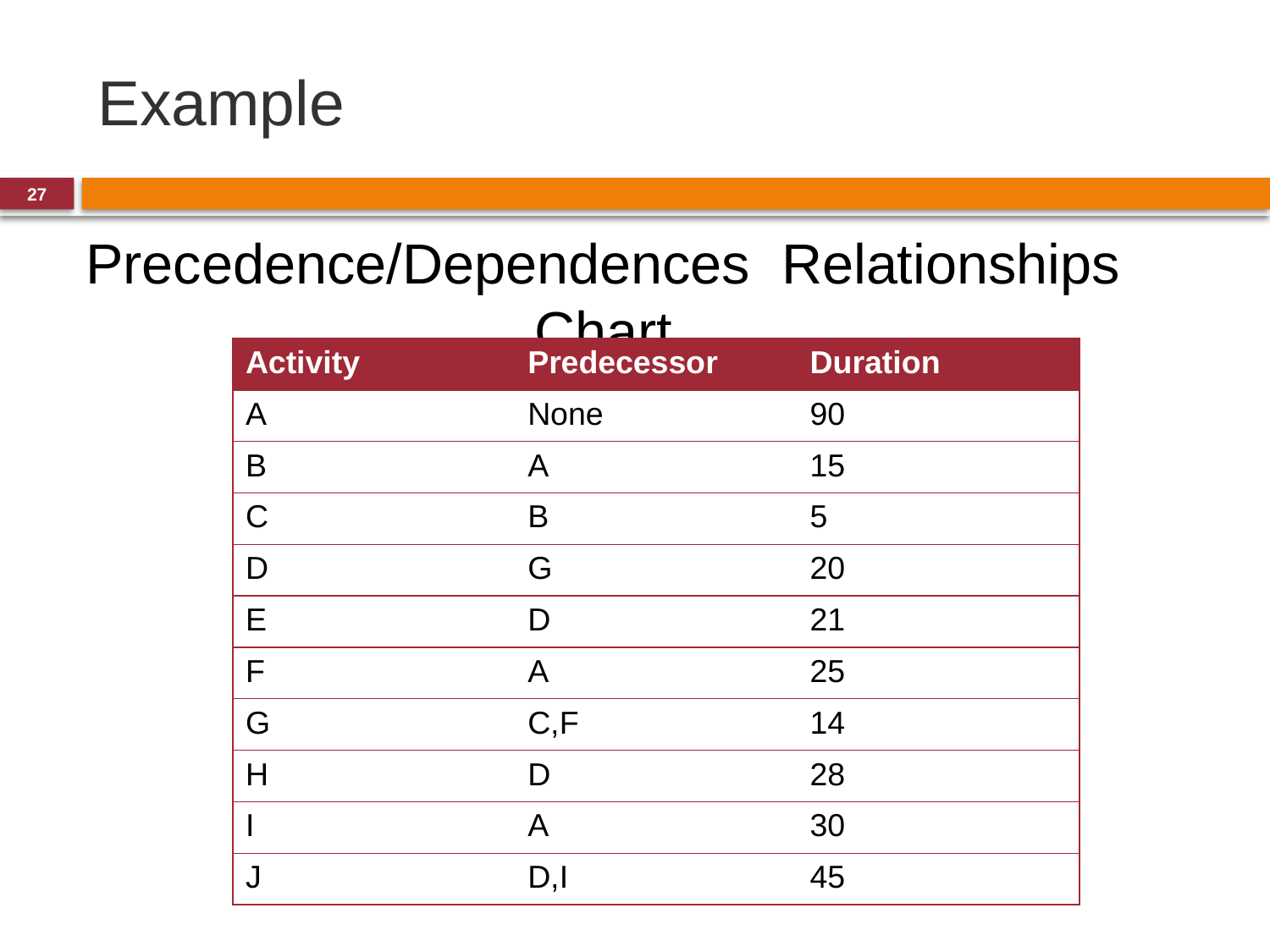

# Example
27
Precedence/Dependences  Relationships Chart
| Activity | Predecessor | Duration |
| --- | --- | --- |
| A | None | 90 |
| B | A | 15 |
| C | B | 5 |
| D | G | 20 |
| E | D | 21 |
| F | A | 25 |
| G | C,F | 14 |
| H | D | 28 |
| I | A | 30 |
| J | D,I | 45 |